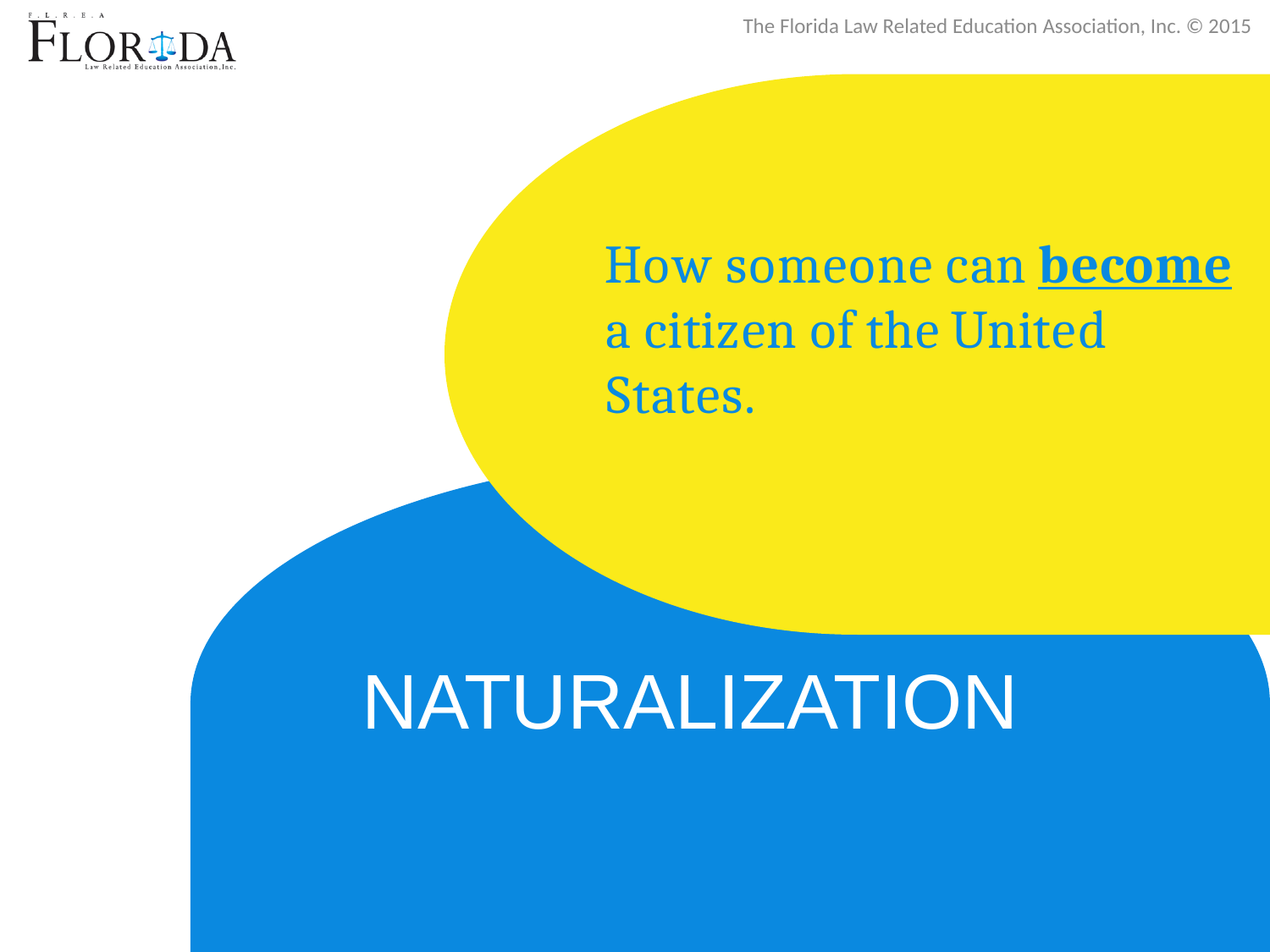

How someone can become a citizen of the United States.
# NATURALIZATION